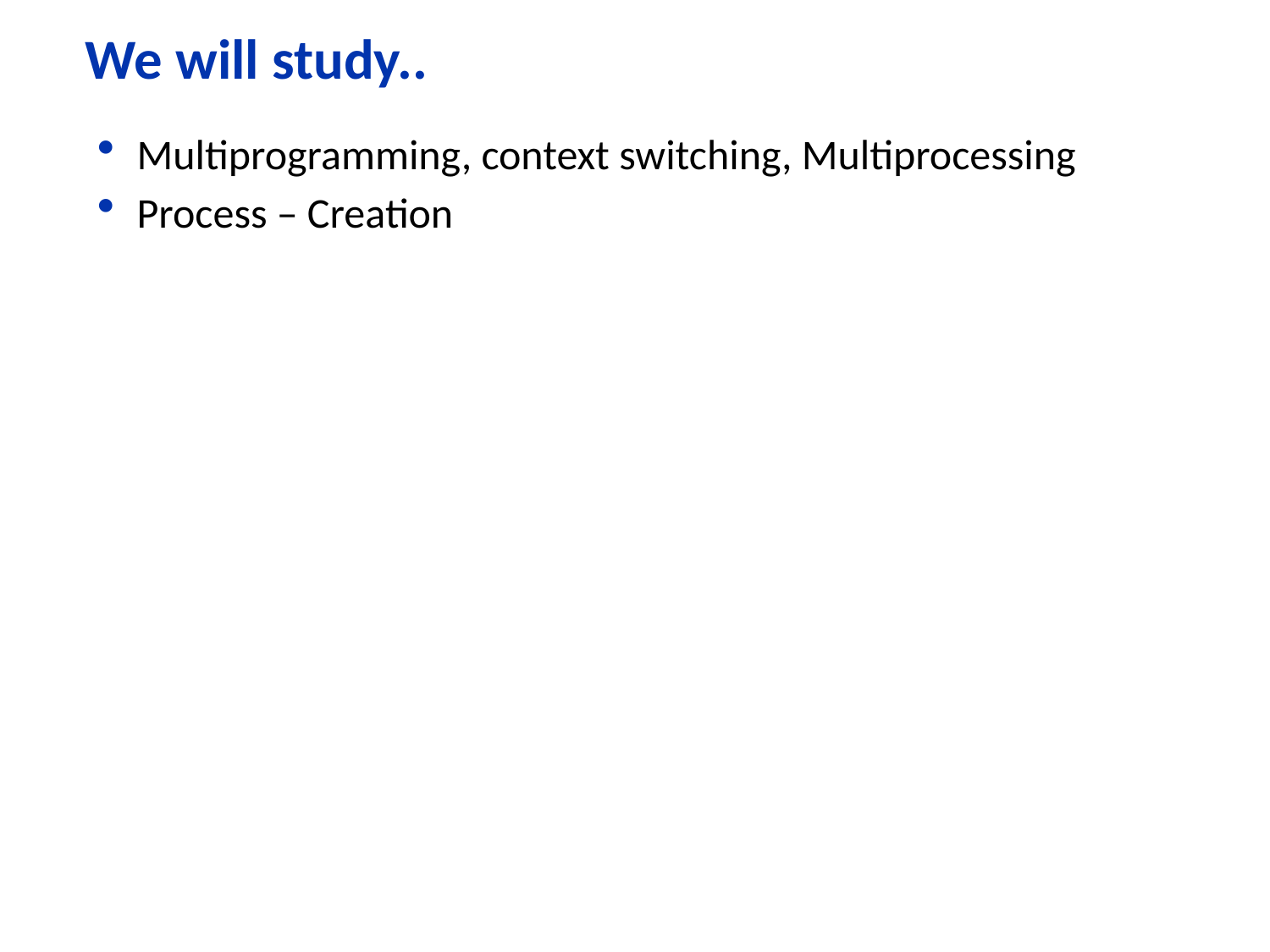

# We will study..
Multiprogramming, context switching, Multiprocessing
Process – Creation